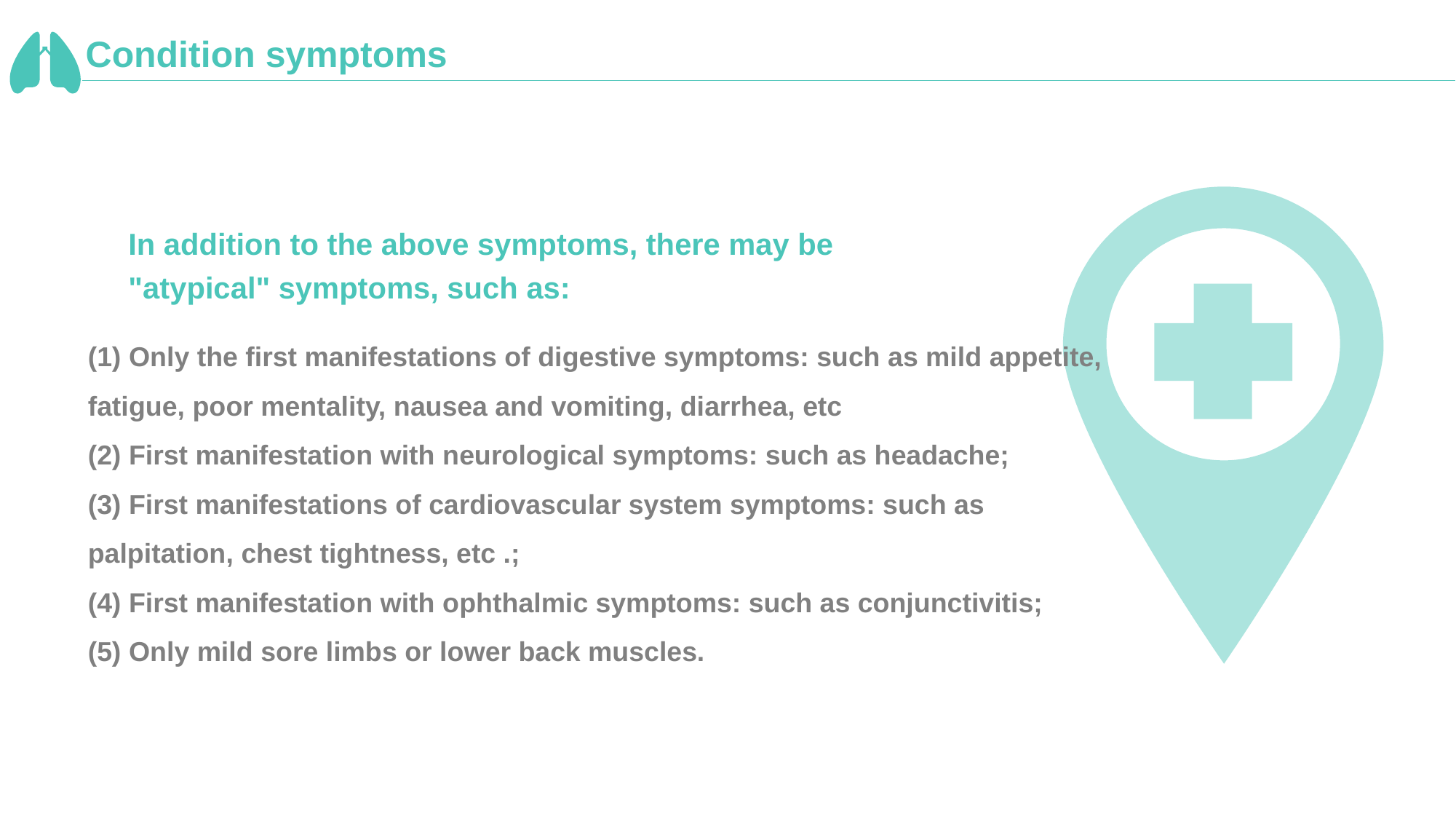

Condition symptoms

In addition to the above symptoms, there may be "atypical" symptoms, such as:

(1) Only the first manifestations of digestive symptoms: such as mild appetite, fatigue, poor mentality, nausea and vomiting, diarrhea, etc
(2) First manifestation with neurological symptoms: such as headache;
(3) First manifestations of cardiovascular system symptoms: such as palpitation, chest tightness, etc .;
(4) First manifestation with ophthalmic symptoms: such as conjunctivitis;
(5) Only mild sore limbs or lower back muscles.